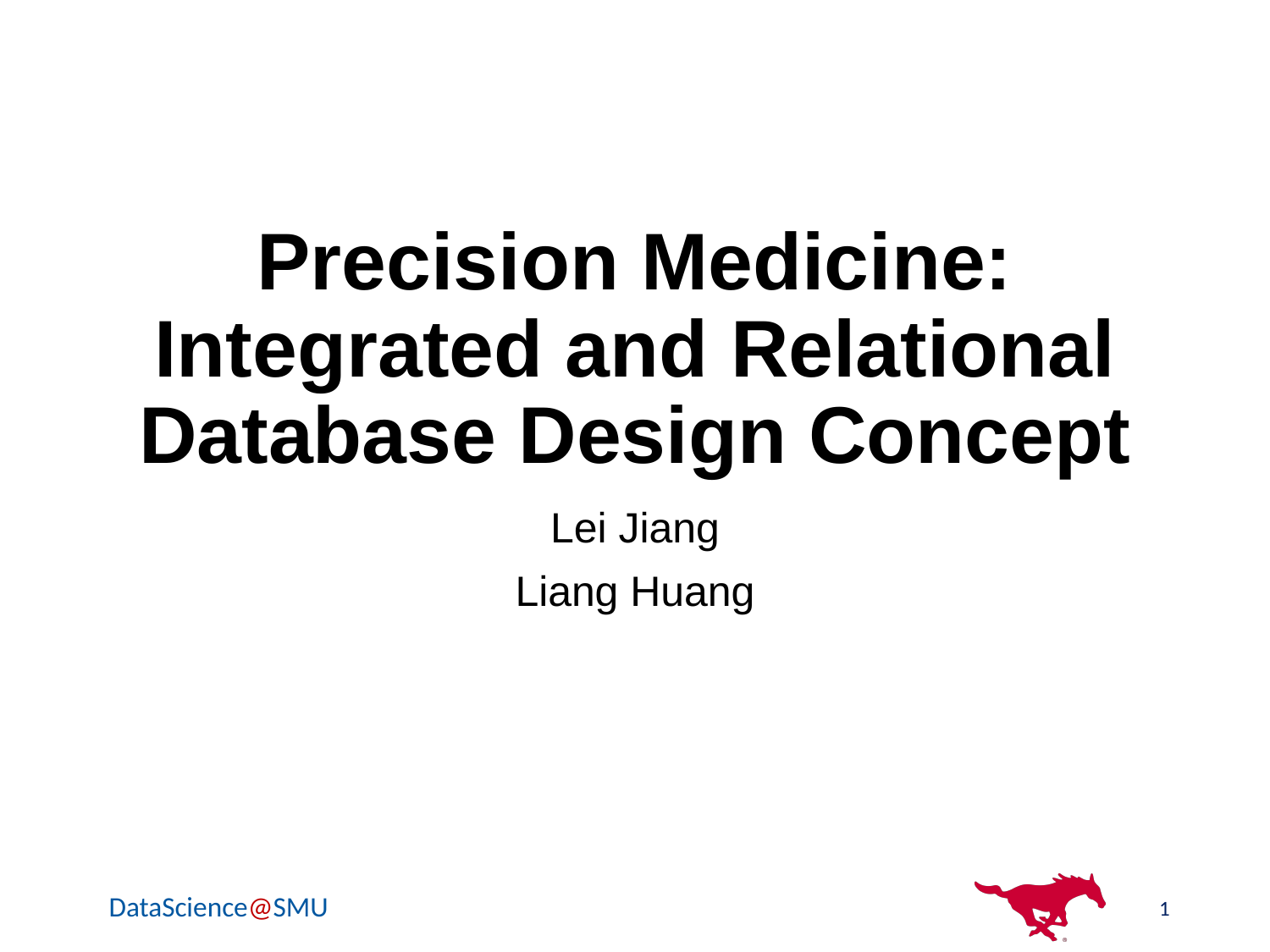

# Precision Medicine: Integrated and Relational Database Design Concept
Lei Jiang
Liang Huang
1